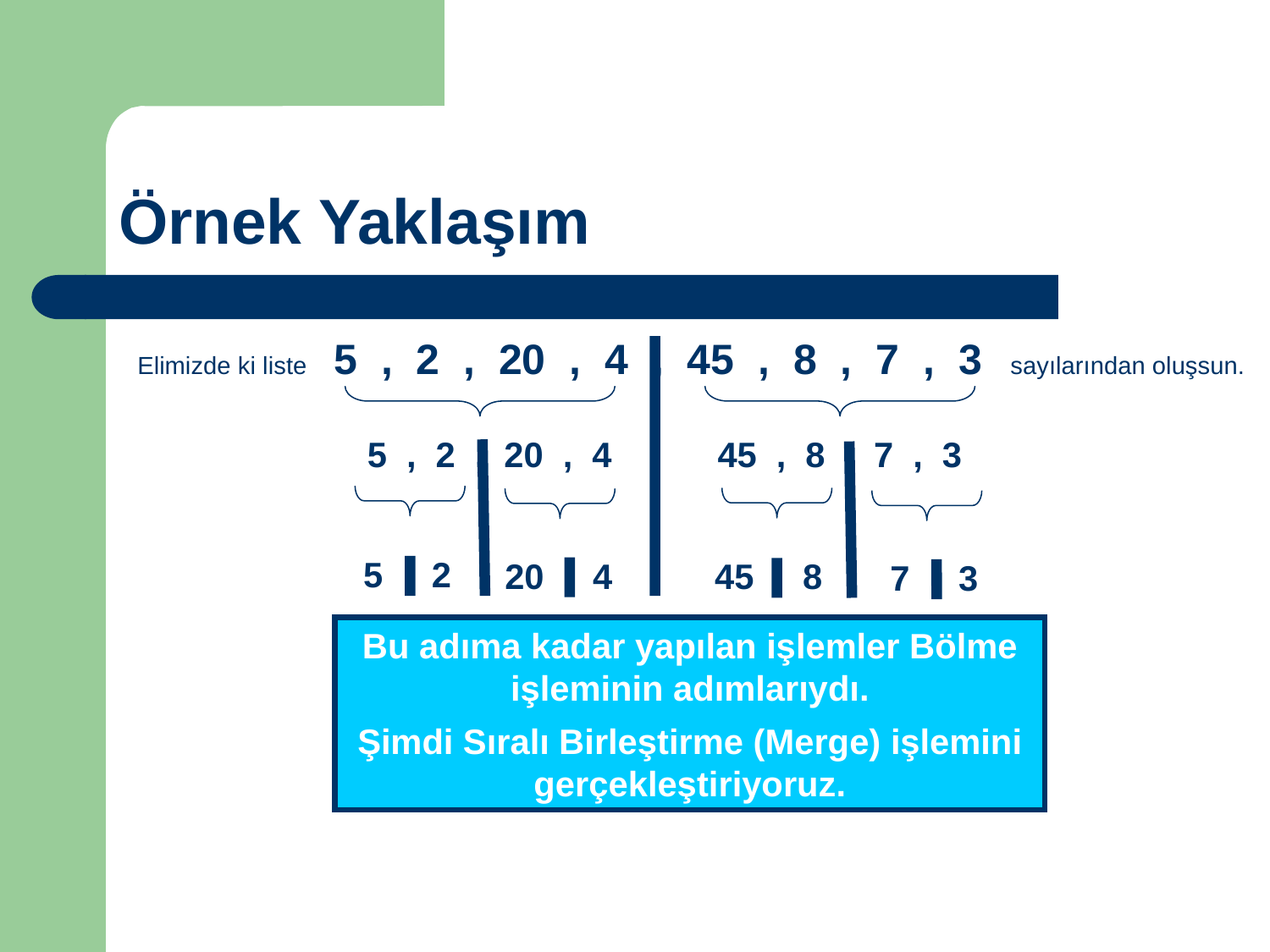

Örnek Yaklaşım

Elimizde ki liste   5  ,  2  ,  20  ,  4  ,  45  ,  8  ,  7  ,  3   sayılarından oluşsun.

5  ,  2  ,  20  ,  4
45  ,  8  ,  7  ,  3

5  ,  2
20  ,  4
45  ,  8
7  ,  3

Bu adıma kadar yapılan işlemler Bölme işleminin adımlarıydı.
Şimdi Sıralı Birleştirme (Merge) işlemini gerçekleştiriyoruz.